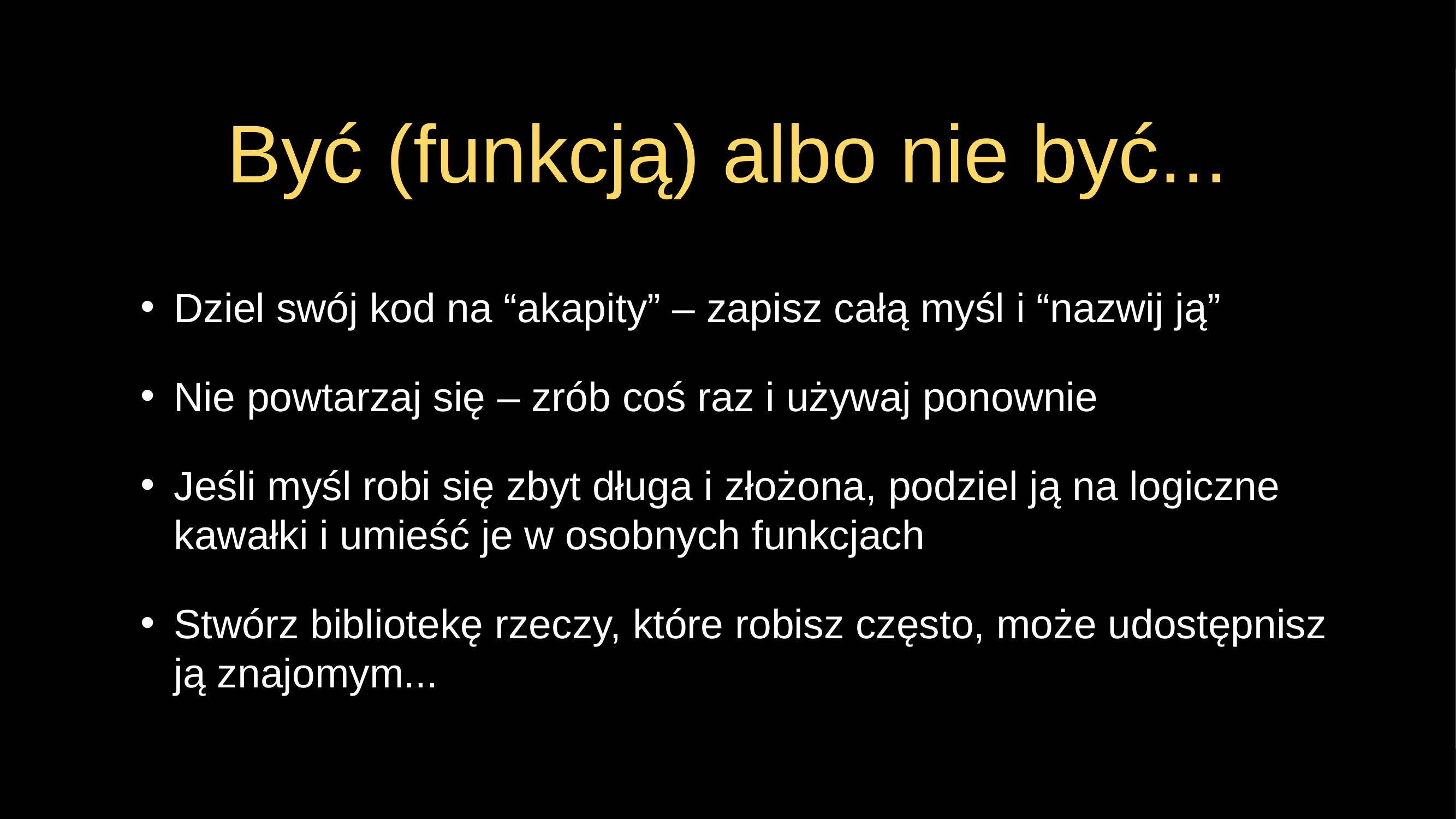

# Być (funkcją) albo nie być...
Dziel swój kod na “akapity” – zapisz całą myśl i “nazwij ją”
Nie powtarzaj się – zrób coś raz i używaj ponownie
Jeśli myśl robi się zbyt długa i złożona, podziel ją na logiczne kawałki i umieść je w osobnych funkcjach
Stwórz bibliotekę rzeczy, które robisz często, może udostępnisz ją znajomym...